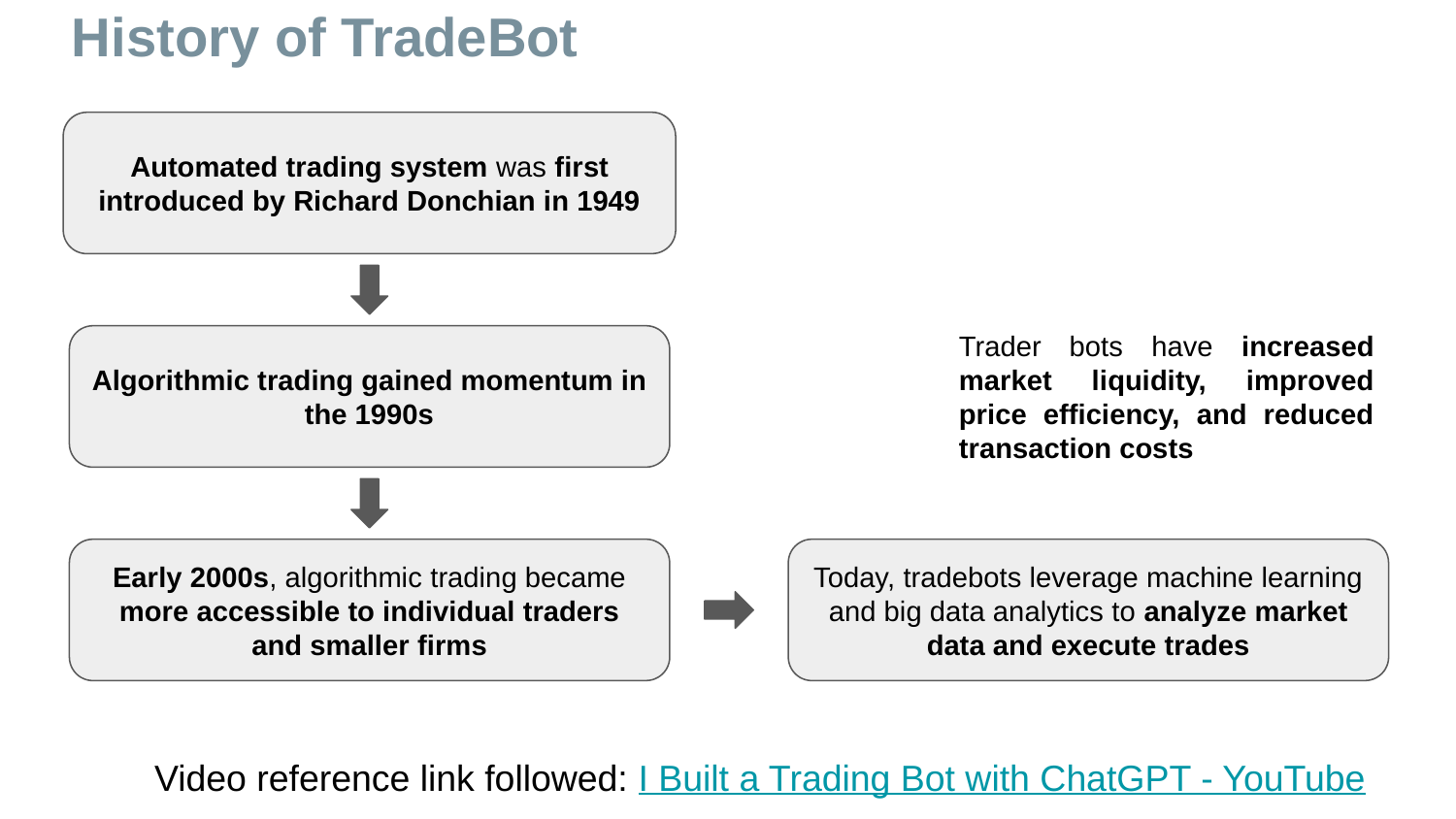

History of TradeBot
Automated trading system was first introduced by Richard Donchian in 1949

Trader bots have increased market liquidity, improved price efficiency, and reduced transaction costs
Algorithmic trading gained momentum in the 1990s

Early 2000s, algorithmic trading became more accessible to individual traders and smaller firms
Today, tradebots leverage machine learning and big data analytics to analyze market data and execute trades

Video reference link followed: I Built a Trading Bot with ChatGPT - YouTube